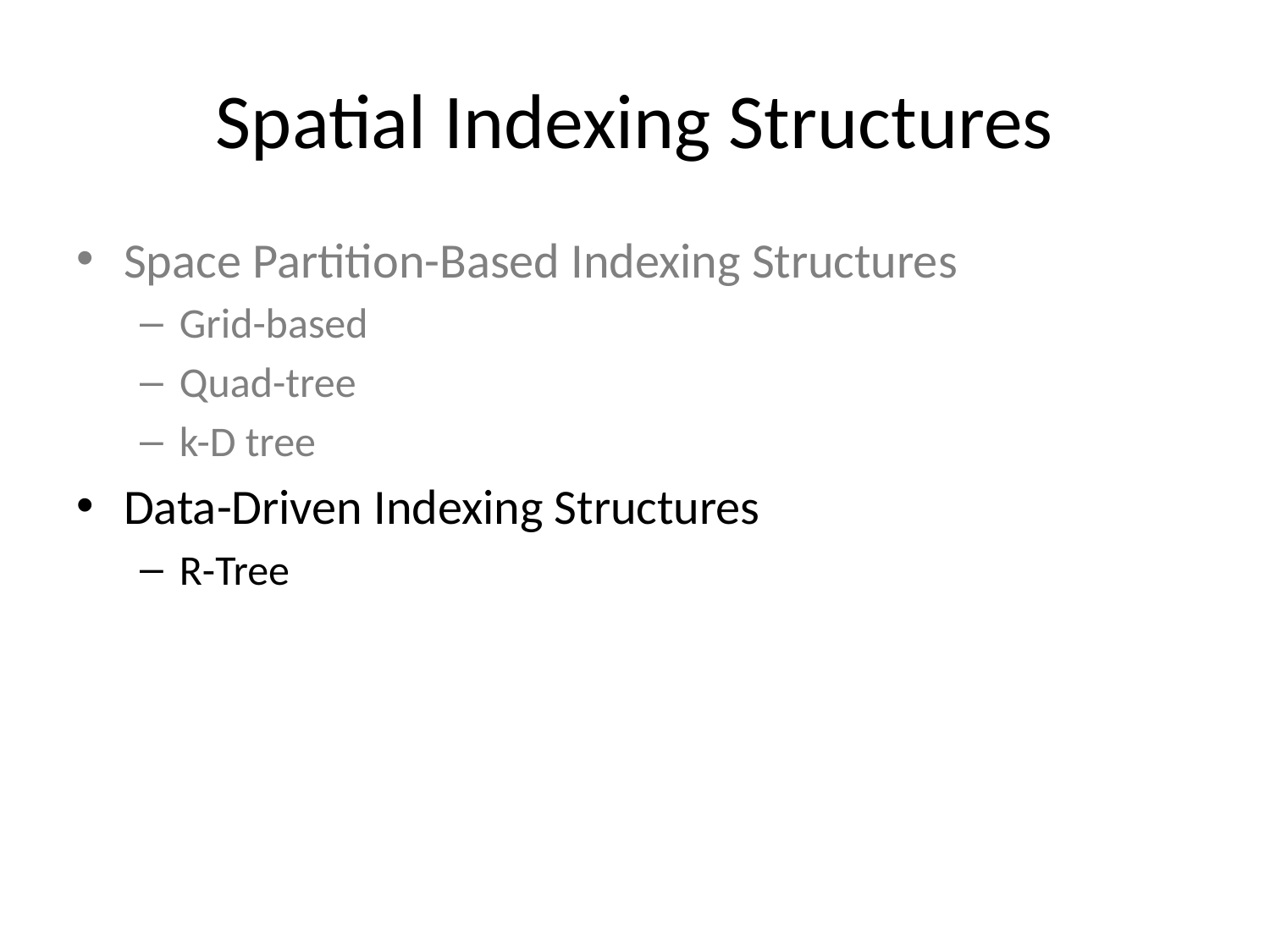

# Spatial Indexing Structures
Space Partition-Based Indexing Structures
Grid-based
Quad-tree
k-D tree
Data-Driven Indexing Structures
R-Tree